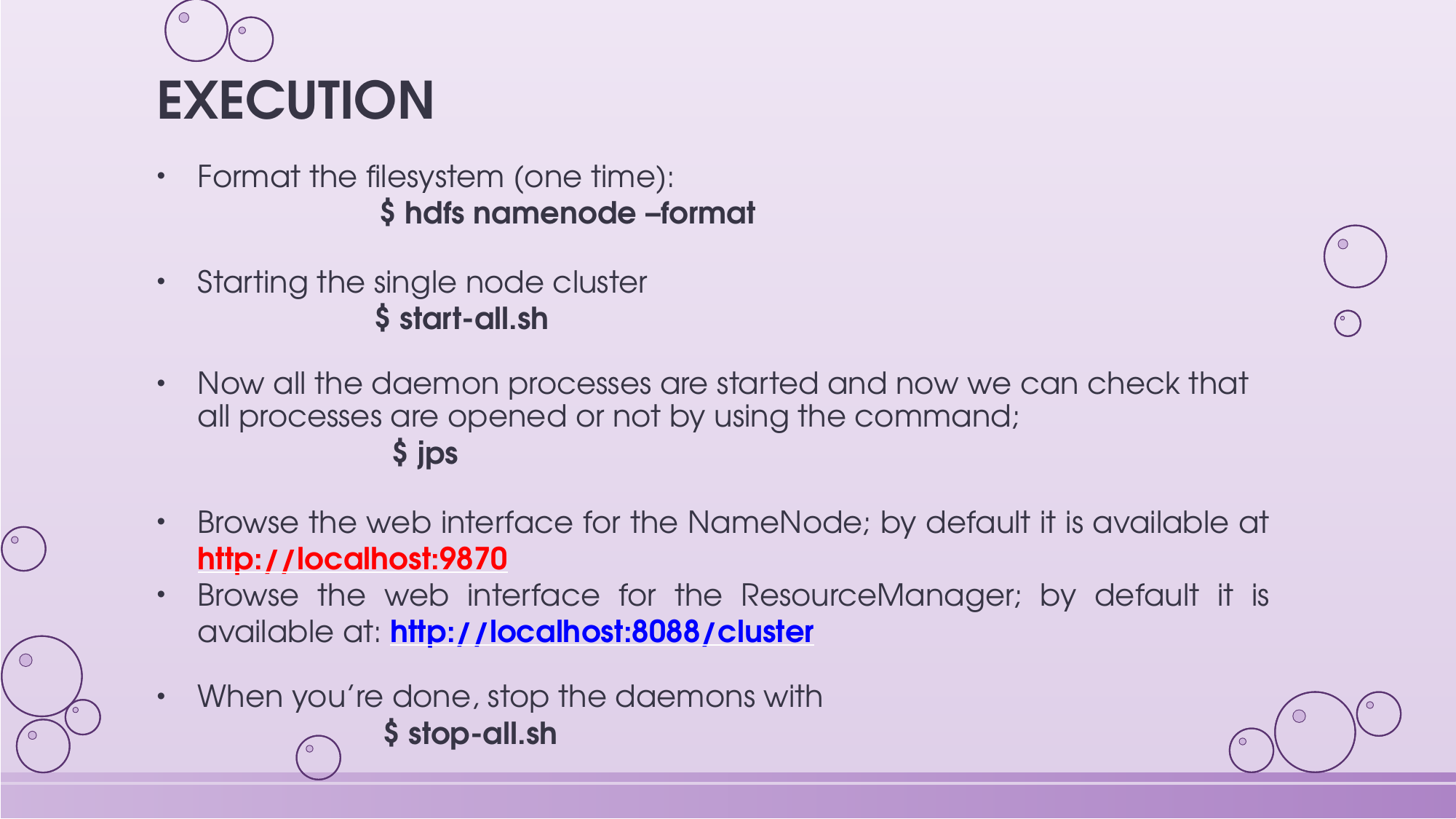

EXECUTION
Format the filesystem (one time):
                          $ hdfs namenode –format

Starting the single node cluster
                          $ start-all.sh

Now all the daemon processes are started and now we can check that all processes are opened or not by using the command;
                            $ jps

Browse the web interface for the NameNode; by default it is available at http://localhost:9870
Browse the web interface for the ResourceManager; by default it is available at: http://localhost:8088/cluster

When you’re done, stop the daemons with
                           $ stop-all.sh